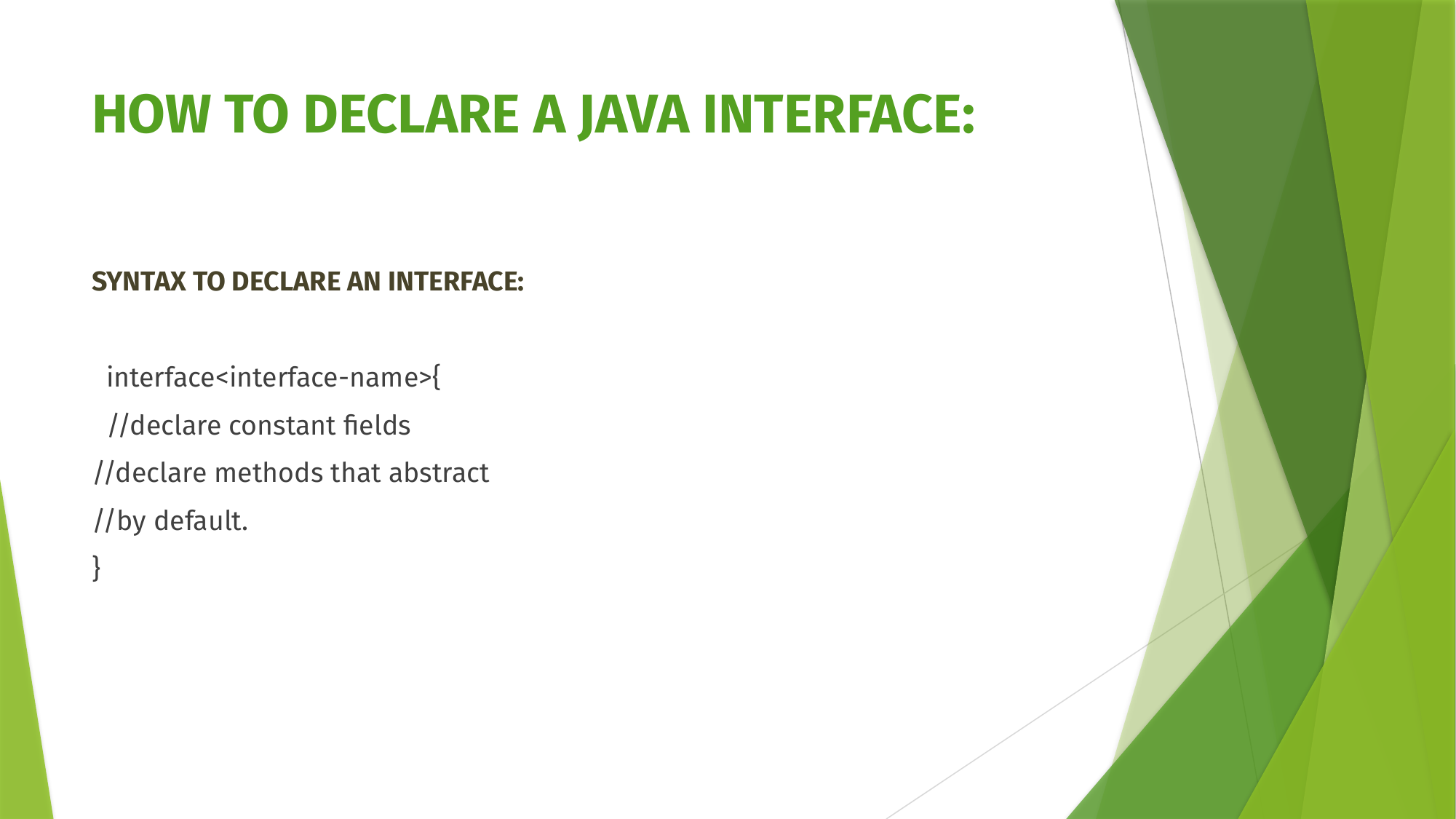

# HOW TO DECLARE A JAVA INTERFACE:
SYNTAX TO DECLARE AN INTERFACE:

  interface<interface-name>{
  //declare constant fields
//declare methods that abstract
//by default.
}